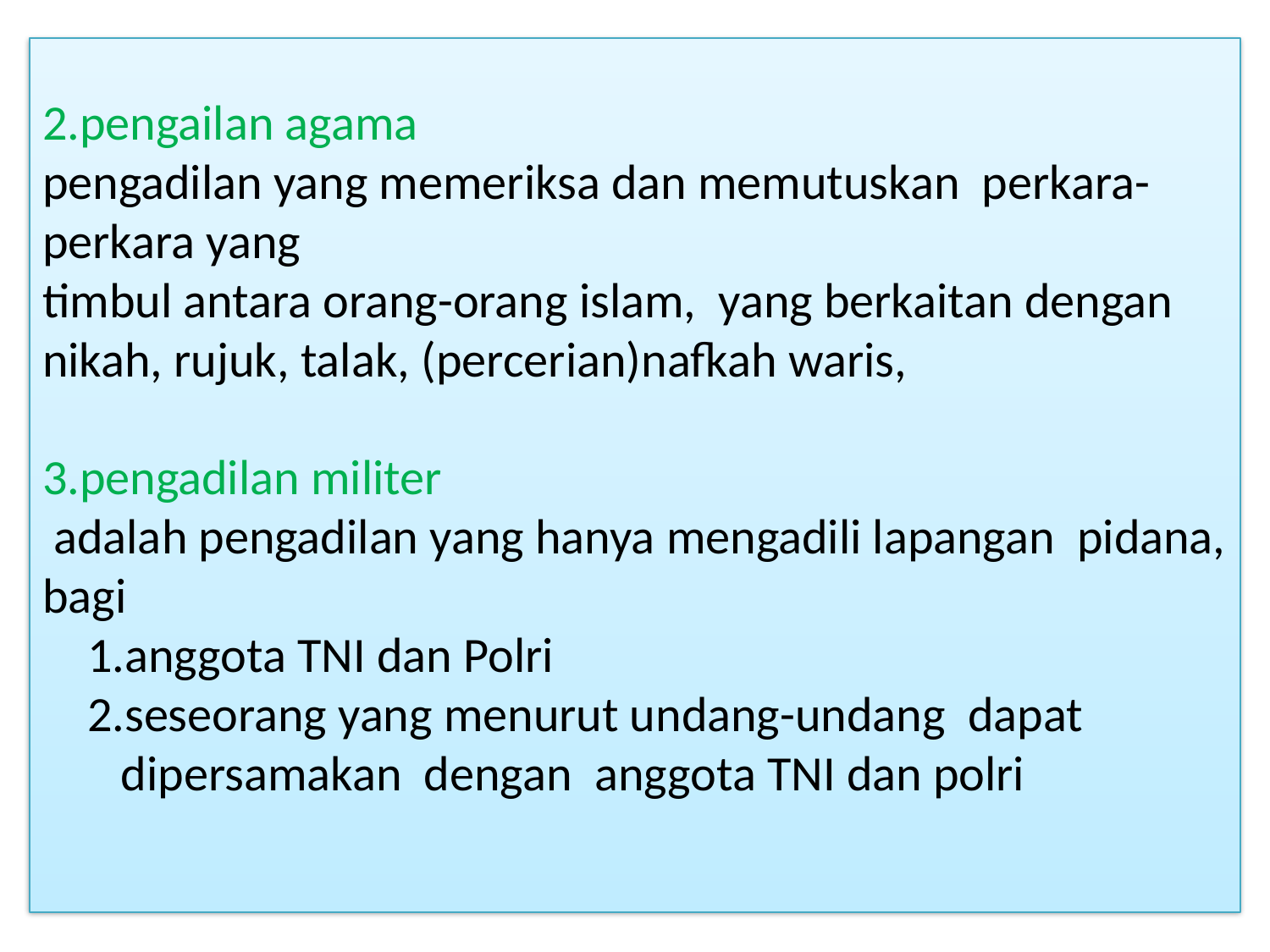

# 2.pengailan agama pengadilan yang memeriksa dan memutuskan  perkara-perkara yang timbul antara orang-orang islam,  yang berkaitan dengan nikah, rujuk, talak, (percerian)nafkah waris, 3.pengadilan militer adalah pengadilan yang hanya mengadili lapangan  pidana, bagi 1.anggota TNI dan Polri 2.seseorang yang menurut undang-undang  dapat dipersamakan  dengan  anggota TNI dan polri